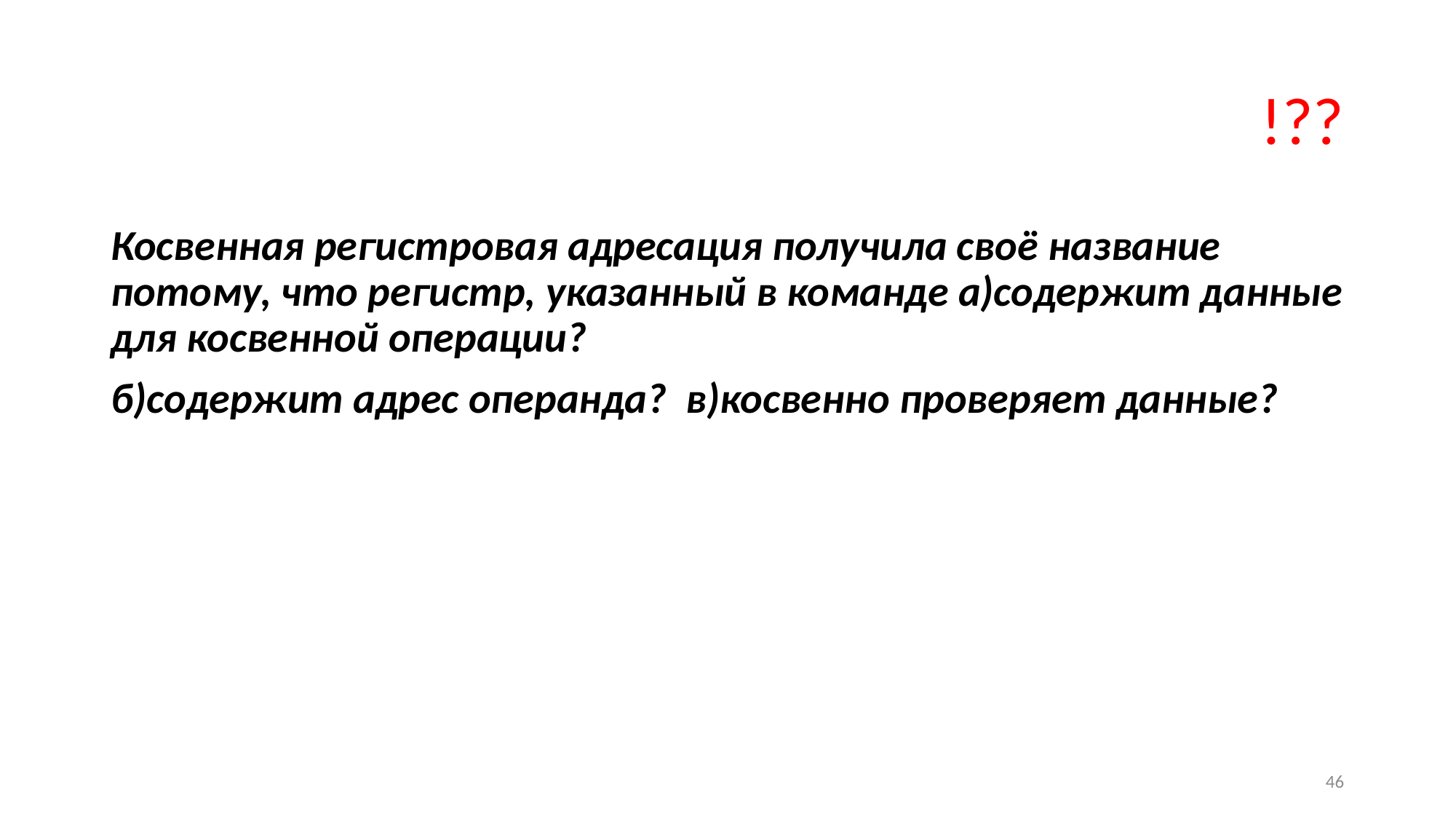

# !??
Косвенная регистровая адресация получила своё название потому, что регистр, указанный в команде а)содержит данные для косвенной операции?
б)содержит адрес операнда?  в)косвенно проверяет данные?
46